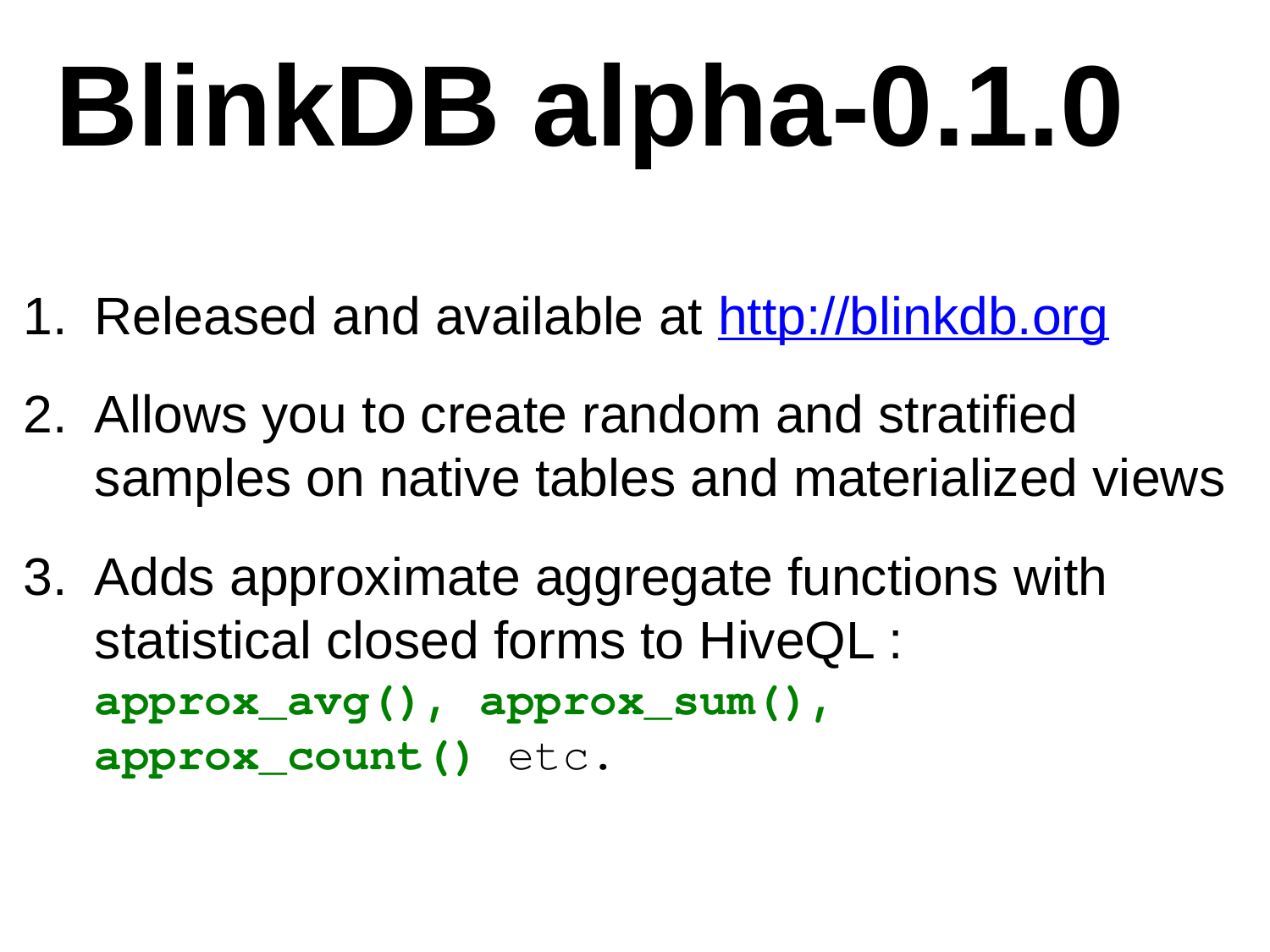

# BlinkDB alpha-0.1.0
Released and available at http://blinkdb.org
Allows you to create random and stratified samples on native tables and materialized views
Adds approximate aggregate functions with statistical closed forms to HiveQL : approx_avg(), approx_sum(), approx_count() etc.